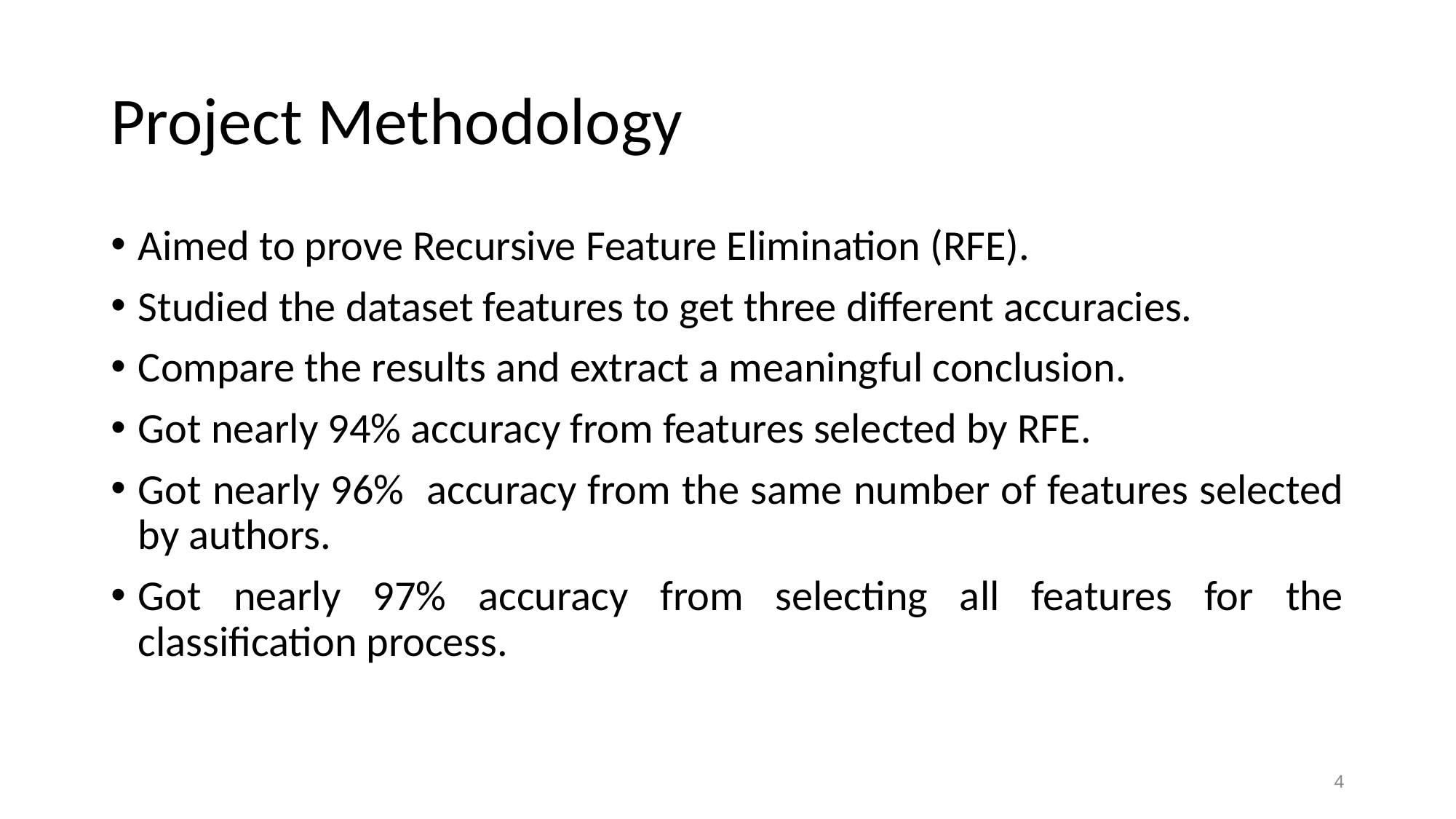

# Project Methodology
Aimed to prove Recursive Feature Elimination (RFE).
Studied the dataset features to get three different accuracies.
Compare the results and extract a meaningful conclusion.
Got nearly 94% accuracy from features selected by RFE.
Got nearly 96%  accuracy from the same number of features selected by authors.
Got nearly 97% accuracy from selecting all features for the classification process.

4